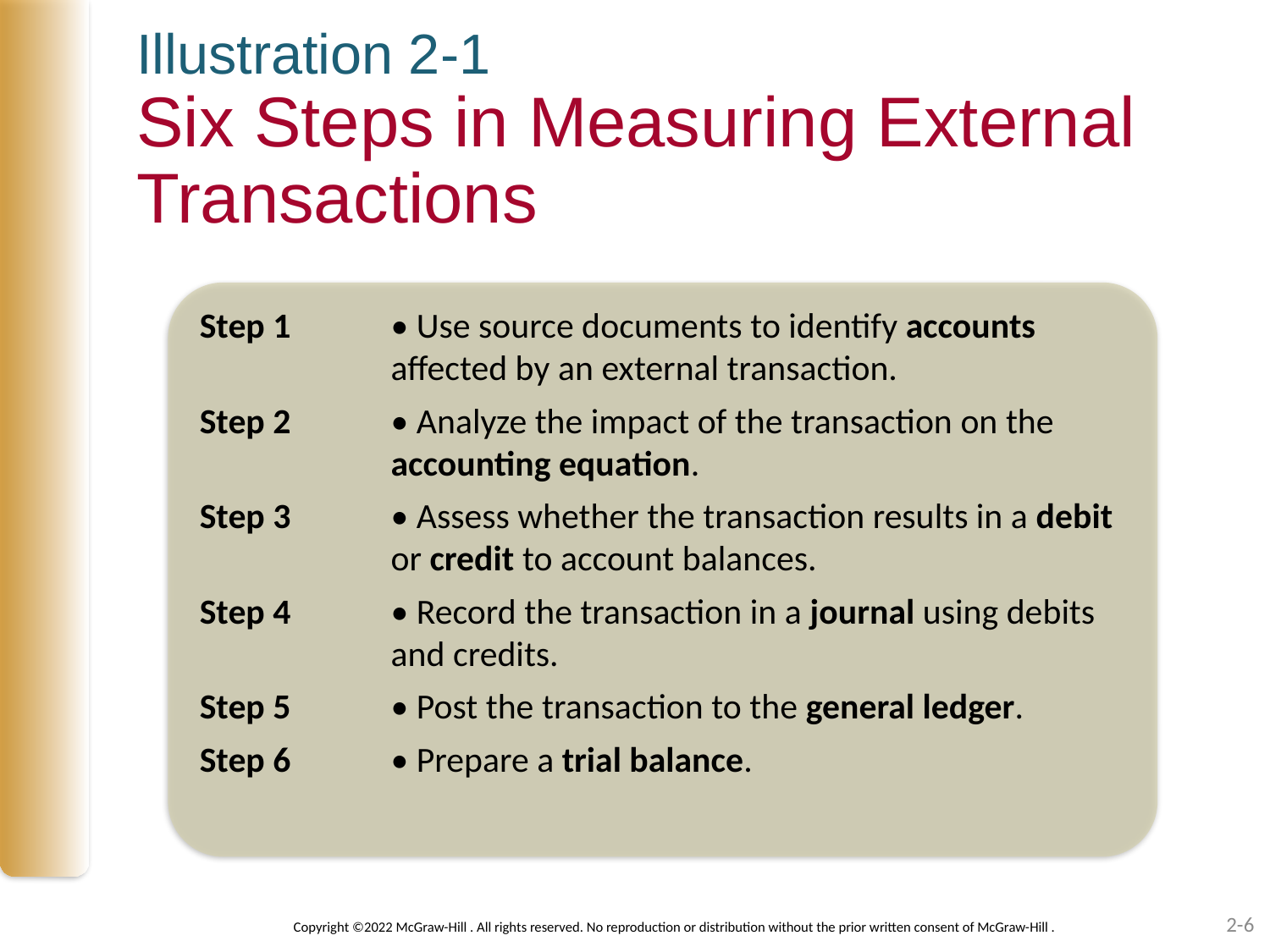

Illustration 2-1
Six Steps in Measuring External Transactions

Step 1	• Use source documents to identify accounts affected by an external transaction.
Step 2	• Analyze the impact of the transaction on the accounting equation.
Step 3	• Assess whether the transaction results in a debit or credit to account balances.
Step 4	• Record the transaction in a journal using debits and credits.
Step 5	• Post the transaction to the general ledger.
Step 6	• Prepare a trial balance.
2-6
Copyright ©2022 McGraw-Hill . All rights reserved. No reproduction or distribution without the prior written consent of McGraw-Hill .